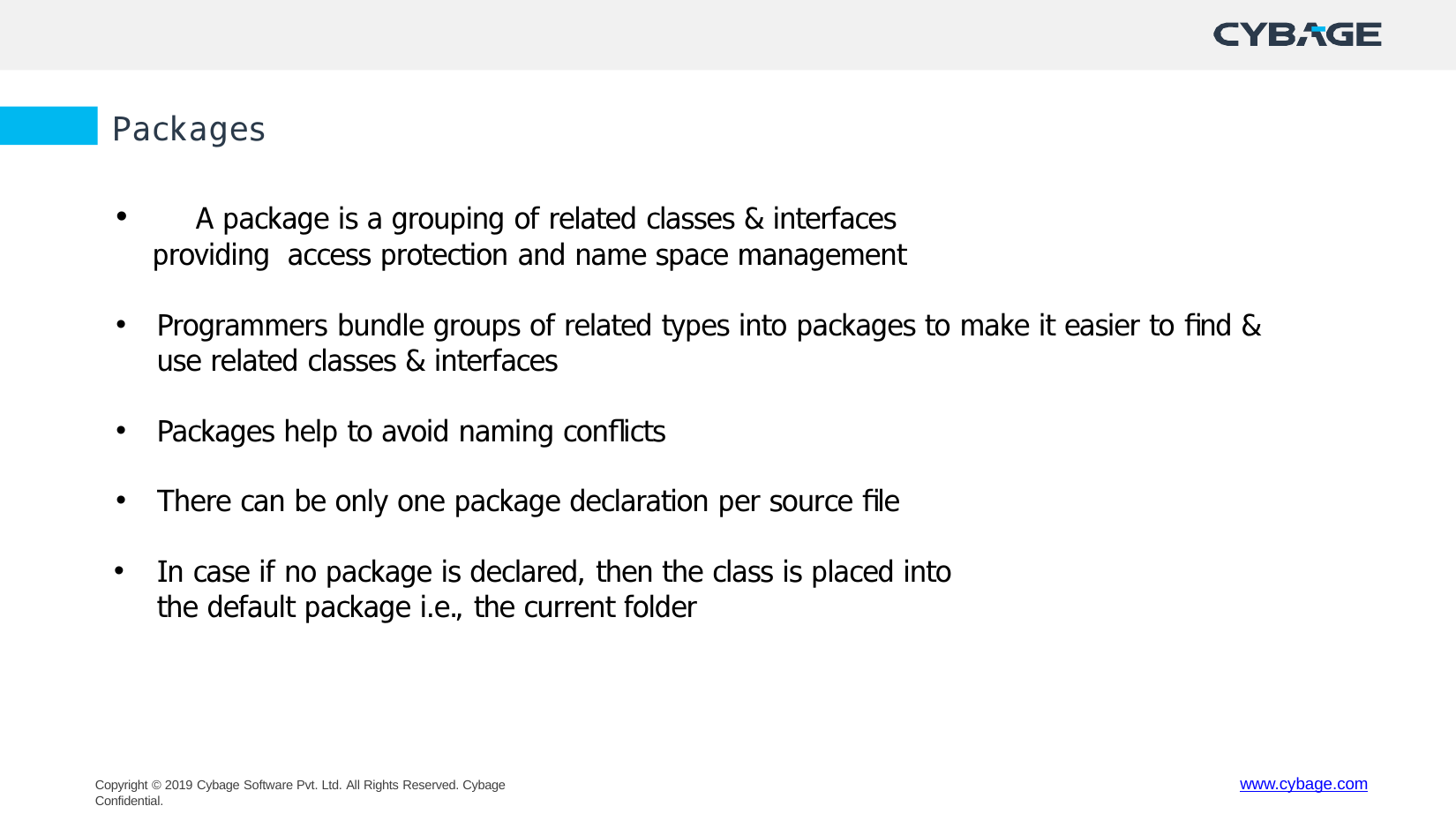

# Packages
	A package is a grouping of related classes & interfaces providing  access protection and name space management

Programmers bundle groups of related types into packages to make it easier to find &  use related classes & interfaces

Packages help to avoid naming conflicts

There can be only one package declaration per source file

In case if no package is declared, then the class is placed into  the default package i.e., the current folder
www.cybage.com
Copyright © 2019 Cybage Software Pvt. Ltd. All Rights Reserved. Cybage Confidential.